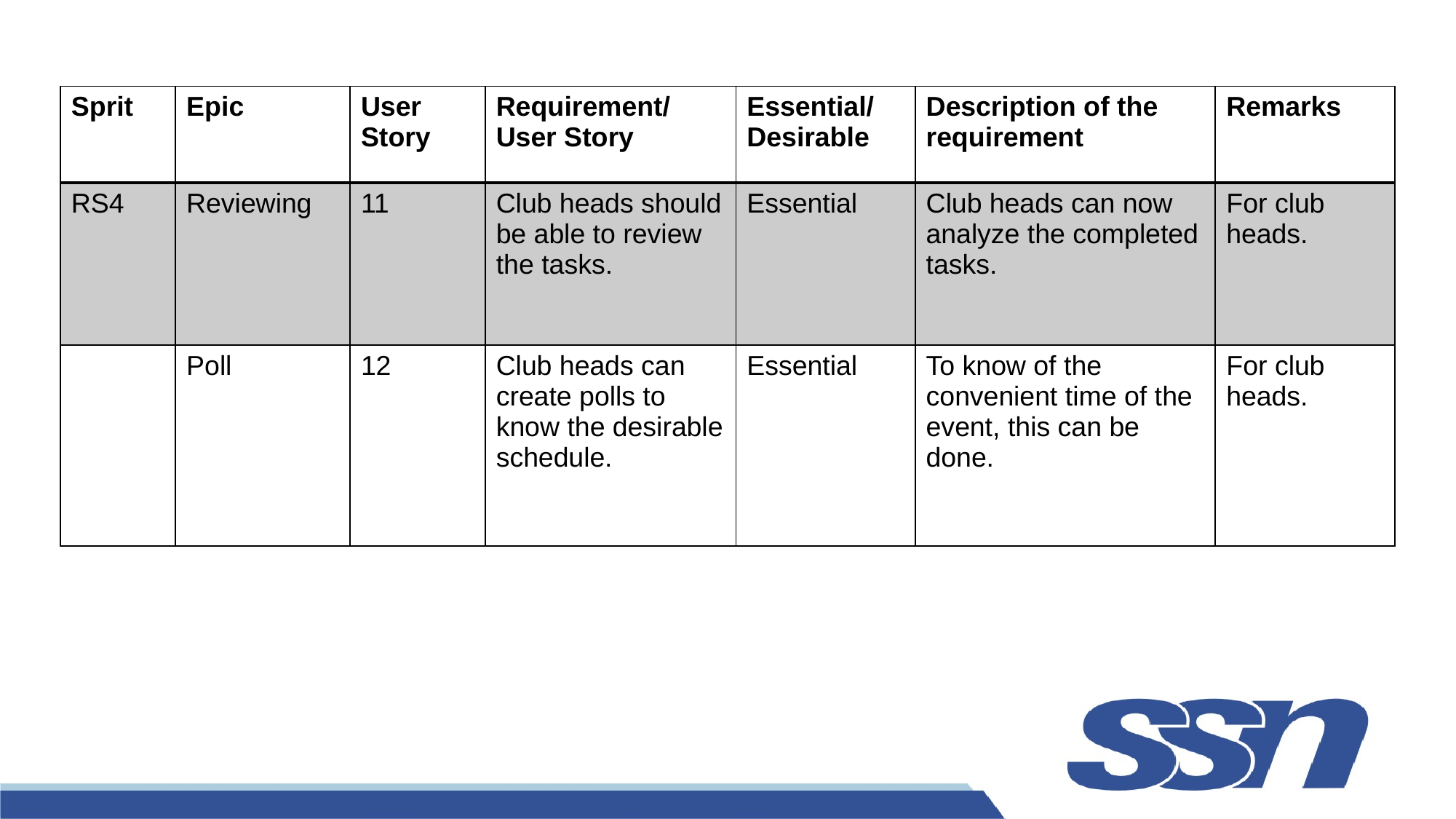

| Sprit | Epic | User Story | Requirement/ User Story | Essential/ Desirable | Description of the requirement | Remarks |
| --- | --- | --- | --- | --- | --- | --- |
| RS4 | Reviewing | 11 | Club heads should be able to review the tasks. | Essential | Club heads can now analyze the completed tasks. | For club heads. |
|  | Poll | 12 | Club heads can create polls to know the desirable schedule. | Essential | To know of the convenient time of the event, this can be done. | For club heads. |